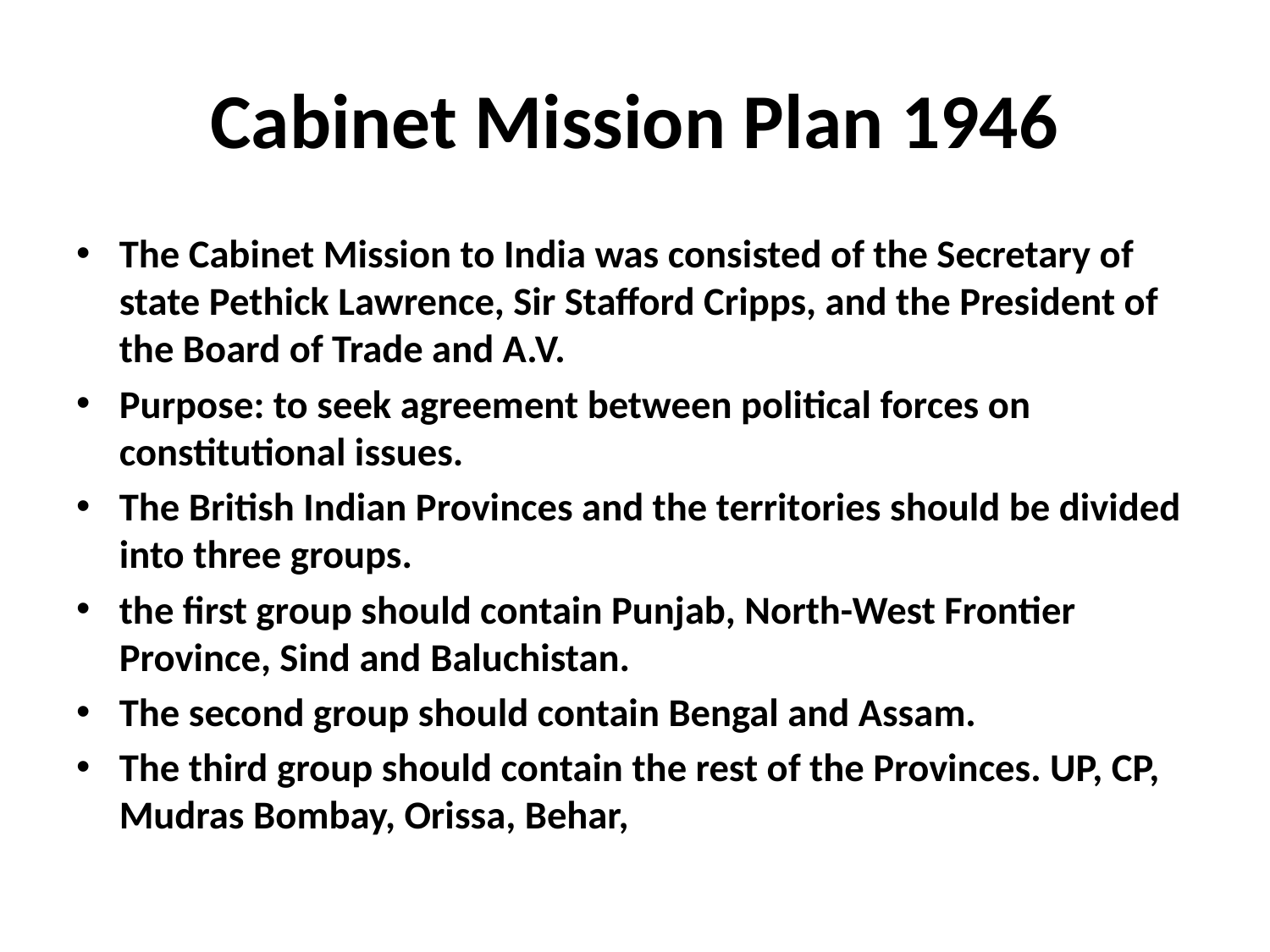

# Cabinet Mission Plan 1946
The Cabinet Mission to India was consisted of the Secretary of state Pethick Lawrence, Sir Stafford Cripps, and the President of the Board of Trade and A.V.
Purpose: to seek agreement between political forces on constitutional issues.
The British Indian Provinces and the territories should be divided into three groups.
the first group should contain Punjab, North-West Frontier Province, Sind and Baluchistan.
The second group should contain Bengal and Assam.
The third group should contain the rest of the Provinces. UP, CP, Mudras Bombay, Orissa, Behar,